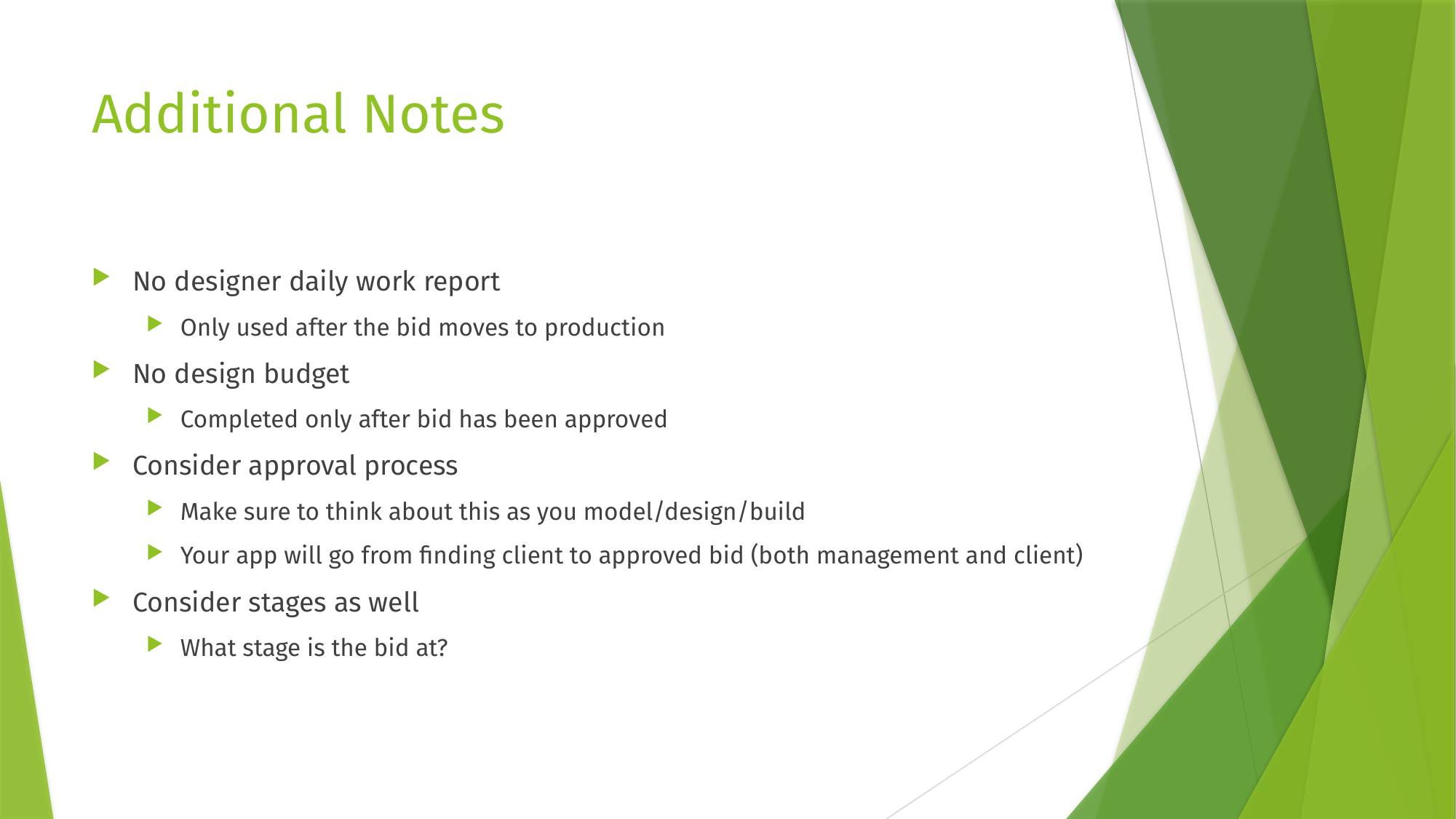

# Additional Notes
No designer daily work report
Only used after the bid moves to production
No design budget
Completed only after bid has been approved
Consider approval process
Make sure to think about this as you model/design/build
Your app will go from finding client to approved bid (both management and client)
Consider stages as well
What stage is the bid at?